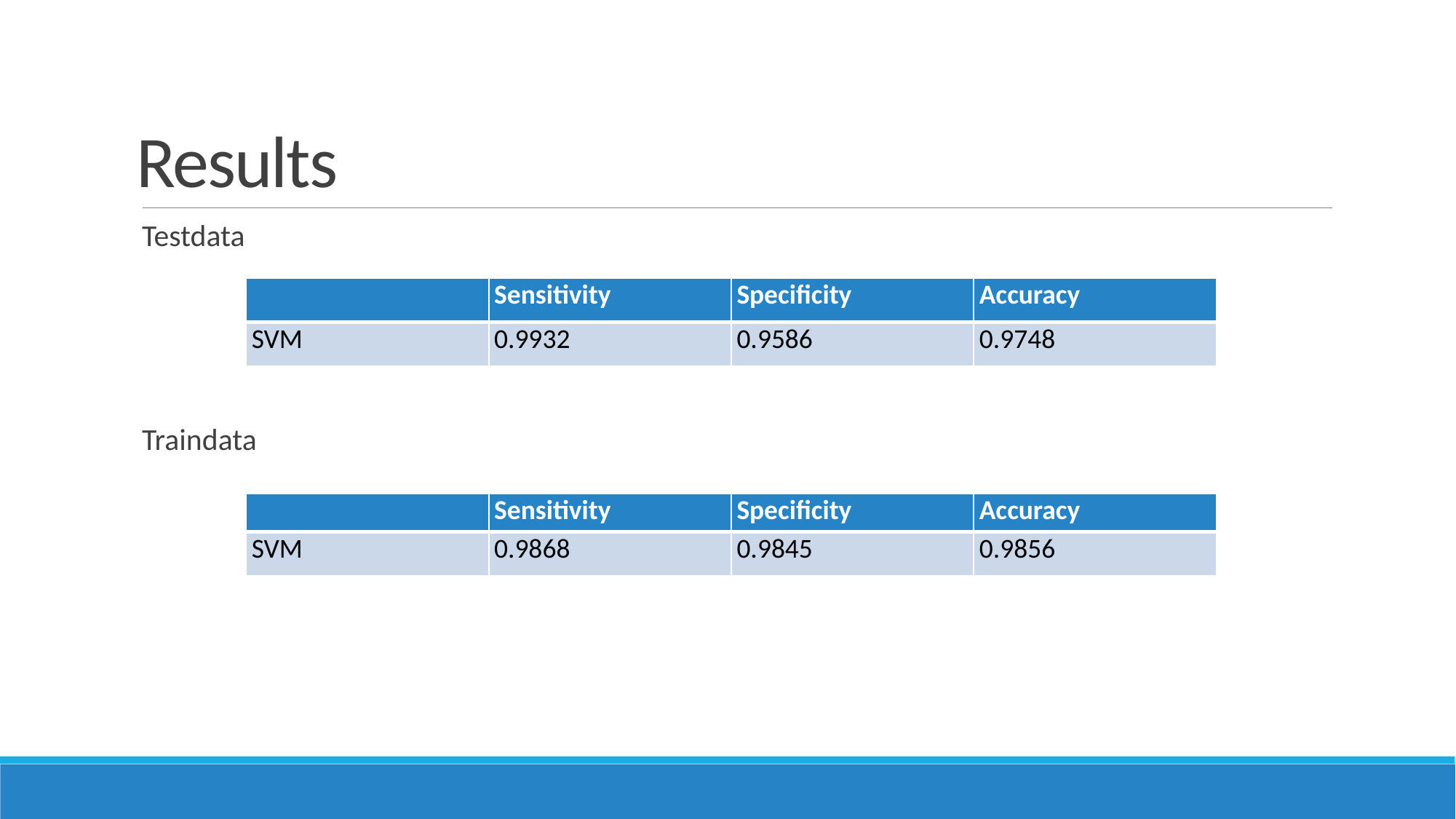

# Results
Testdata

Traindata
|  | Sensitivity | Specificity | Accuracy |
| --- | --- | --- | --- |
| SVM | 0.9932 | 0.9586 | 0.9748 |
|  | Sensitivity | Specificity | Accuracy |
| --- | --- | --- | --- |
| SVM | 0.9868 | 0.9845 | 0.9856 |